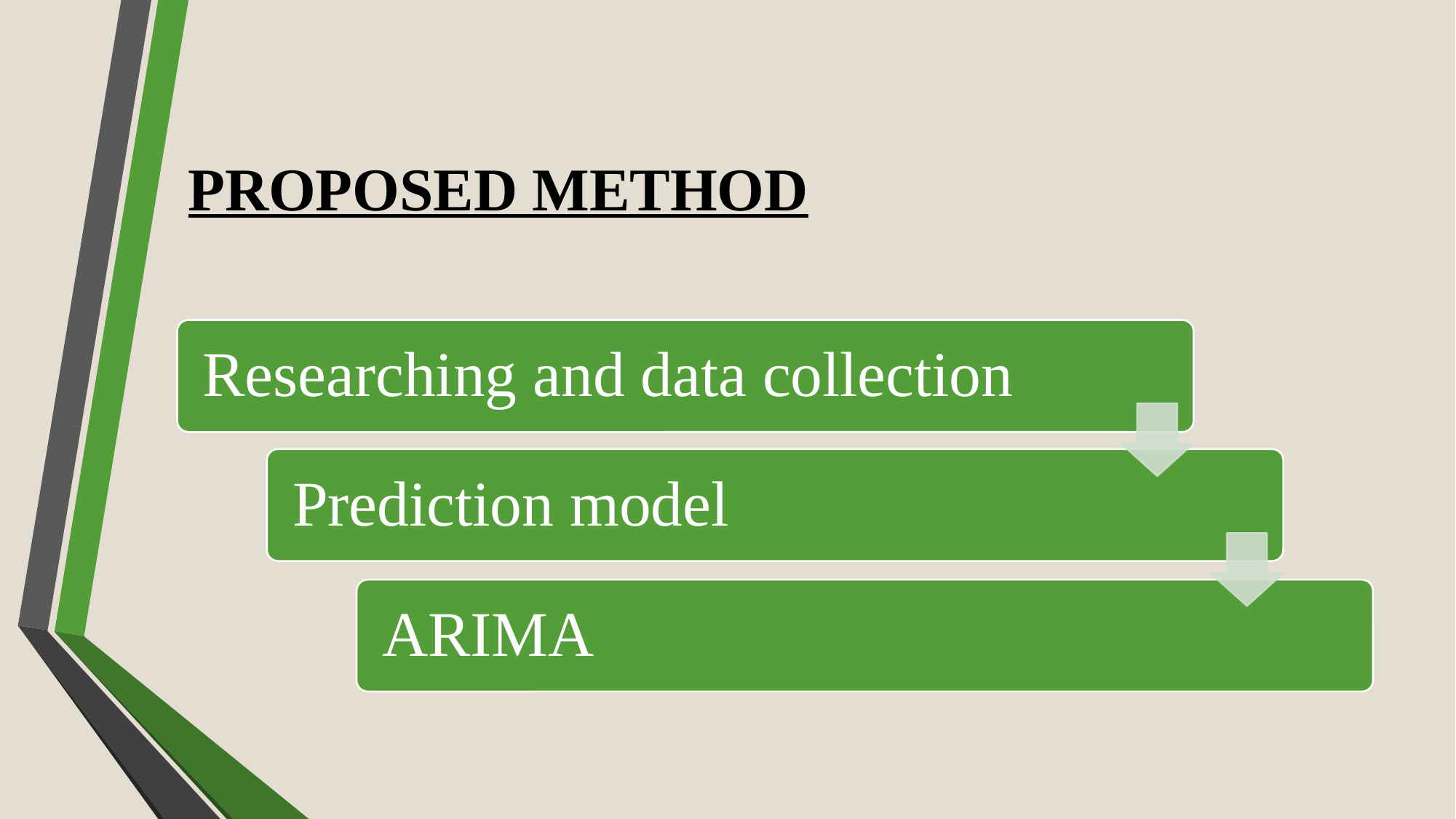

# PROPOSED METHOD
Researching and data collection
Prediction model
ARIMA